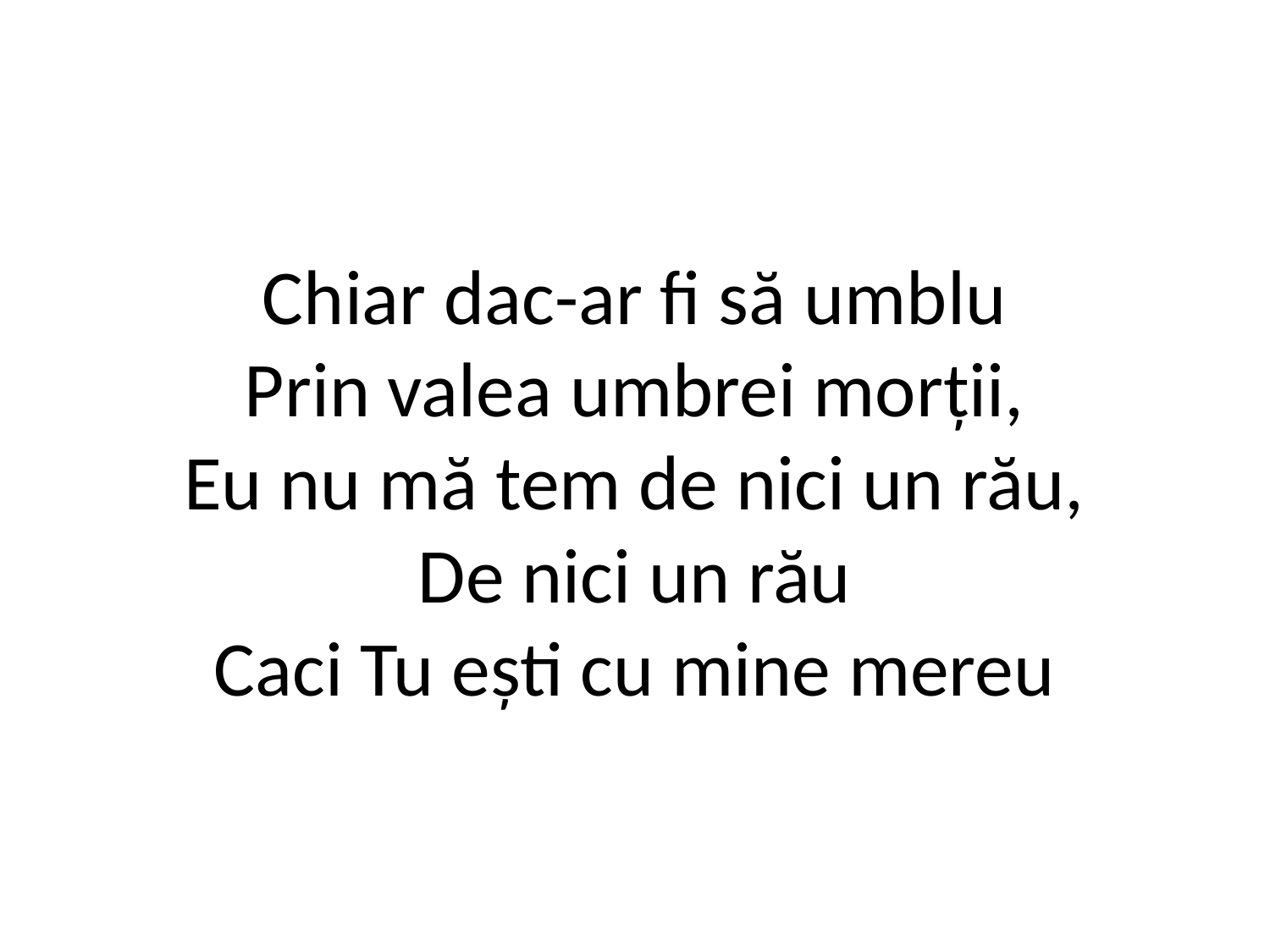

# Chiar dac-ar fi să umblu Prin valea umbrei morţii, Eu nu mă tem de nici un rău, De nici un rău Caci Tu eşti cu mine mereu